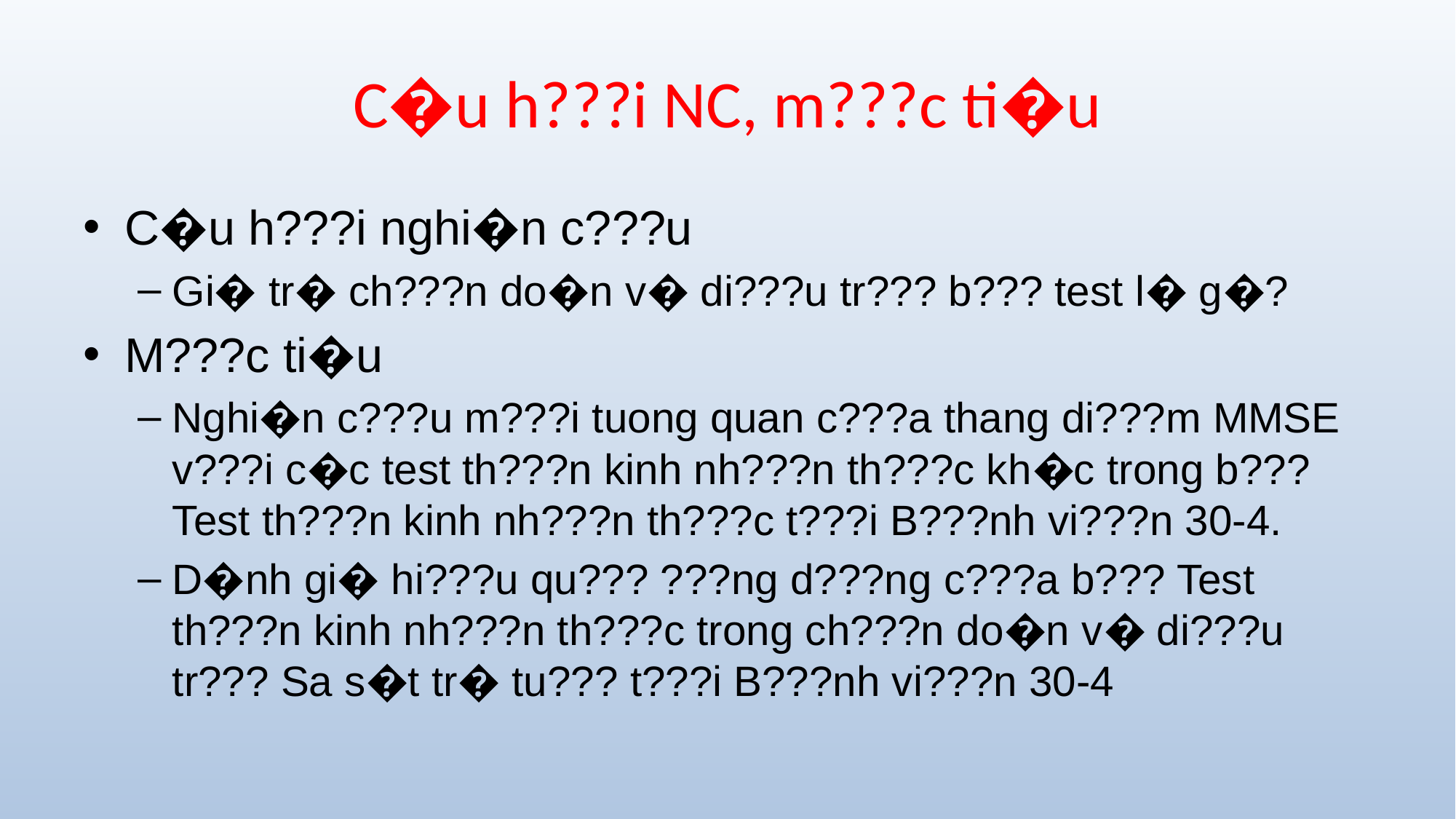

# C�u h???i NC, m???c ti�u
C�u h???i nghi�n c???u
Gi� tr� ch???n do�n v� di???u tr??? b??? test l� g�?
M???c ti�u
Nghi�n c???u m???i tuong quan c???a thang di???m MMSE v???i c�c test th???n kinh nh???n th???c kh�c trong b??? Test th???n kinh nh???n th???c t???i B???nh vi???n 30-4.
D�nh gi� hi???u qu??? ???ng d???ng c???a b??? Test th???n kinh nh???n th???c trong ch???n do�n v� di???u tr??? Sa s�t tr� tu??? t???i B???nh vi???n 30-4